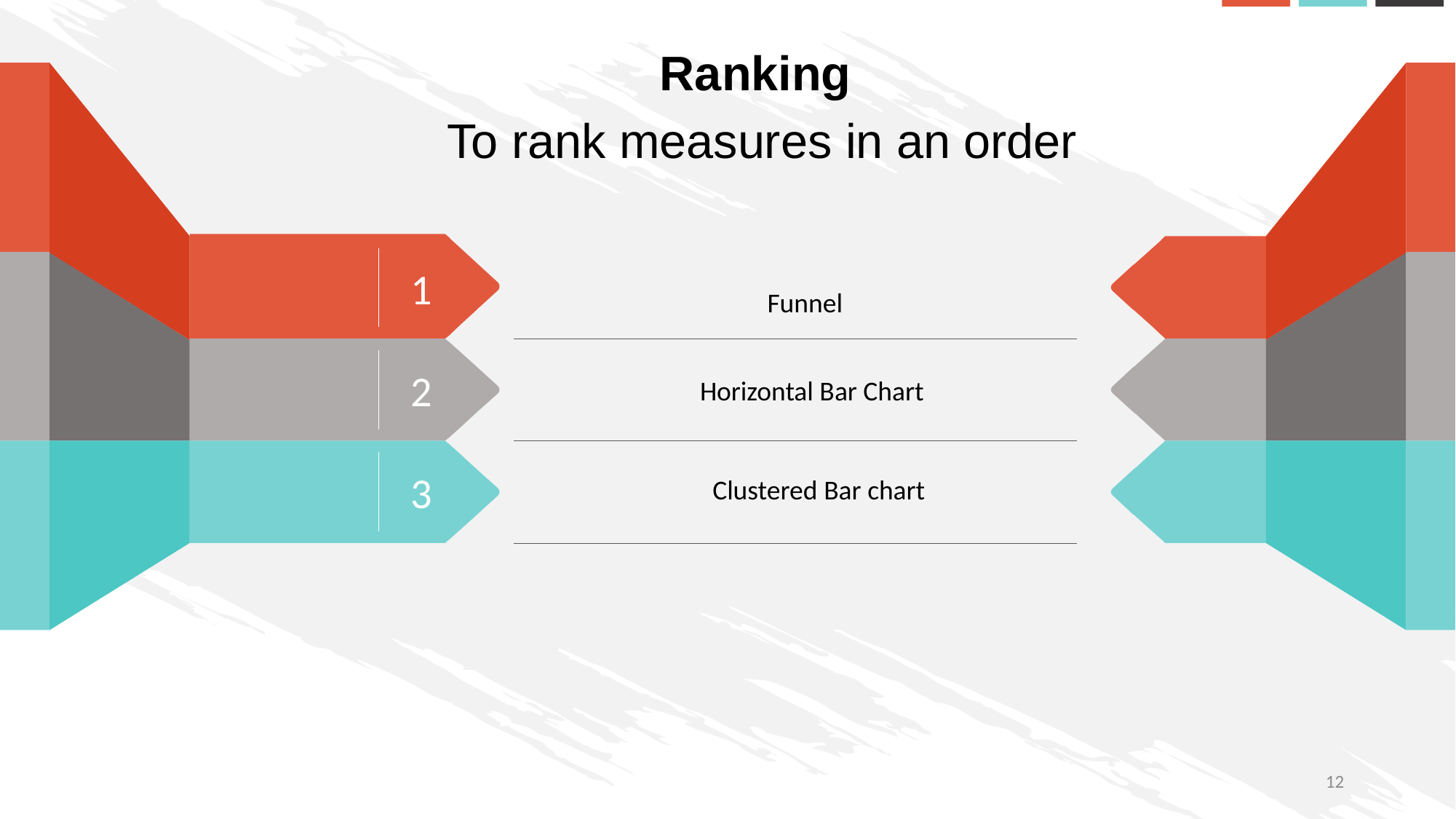

Ranking
To rank measures in an order

1
Funnel

2
Horizontal Bar Chart

3
Clustered Bar chart
12